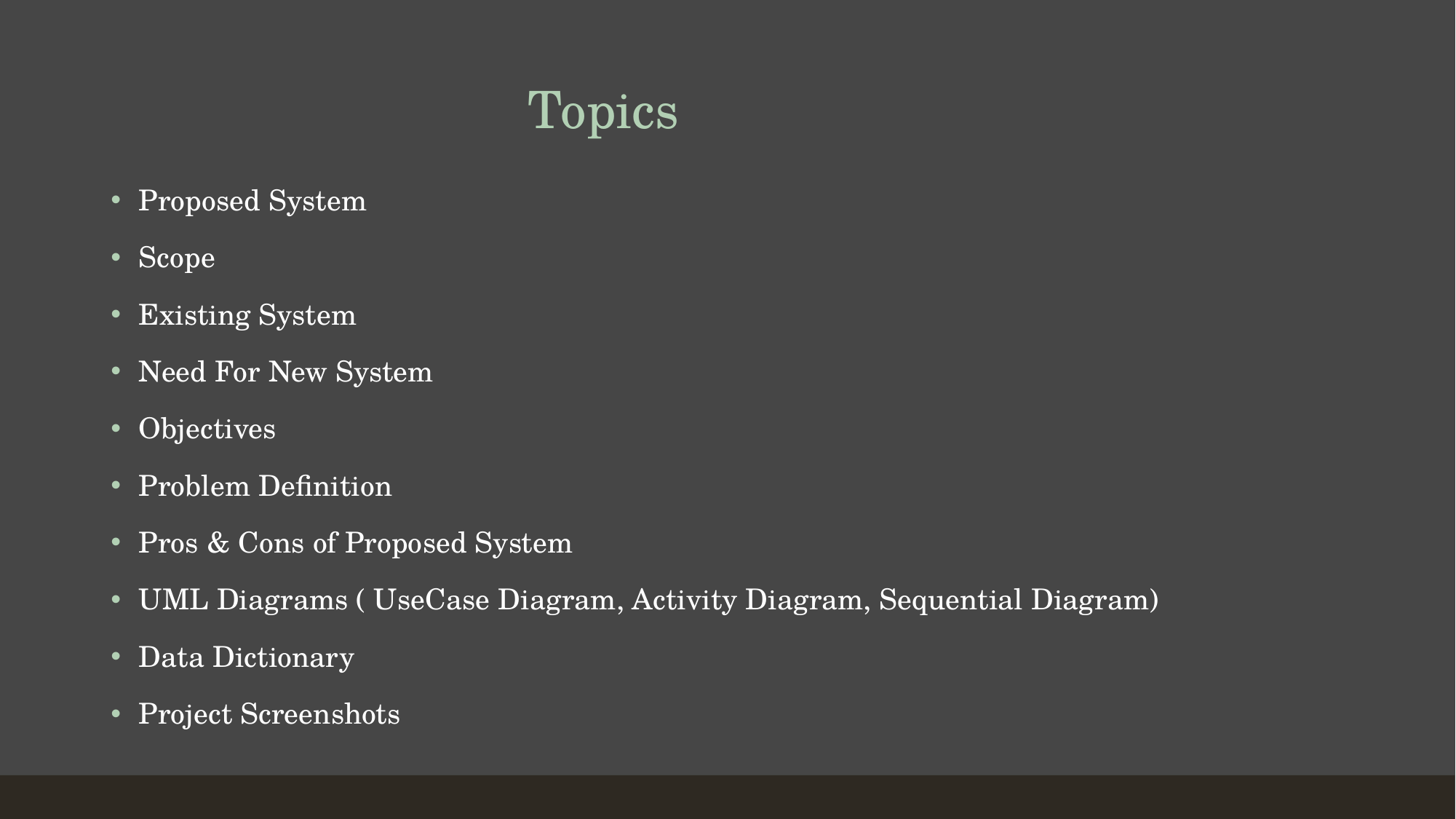

# Topics
Proposed System
Scope
Existing System
Need For New System
Objectives
Problem Definition
Pros & Cons of Proposed System
UML Diagrams ( UseCase Diagram, Activity Diagram, Sequential Diagram)
Data Dictionary
Project Screenshots